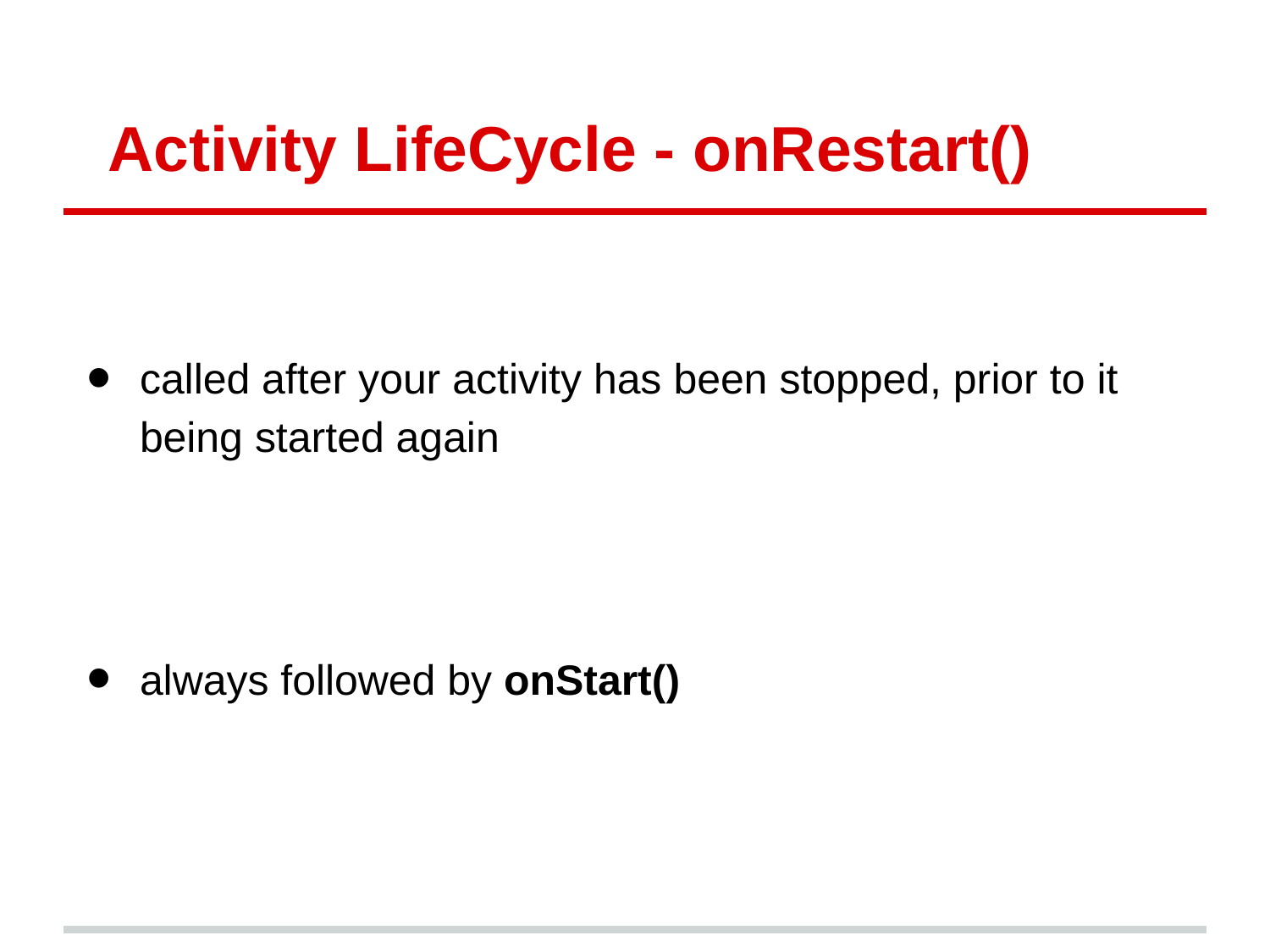

# Activity LifeCycle - onRestart()

called after your activity has been stopped, prior to it being started again

always followed by onStart()